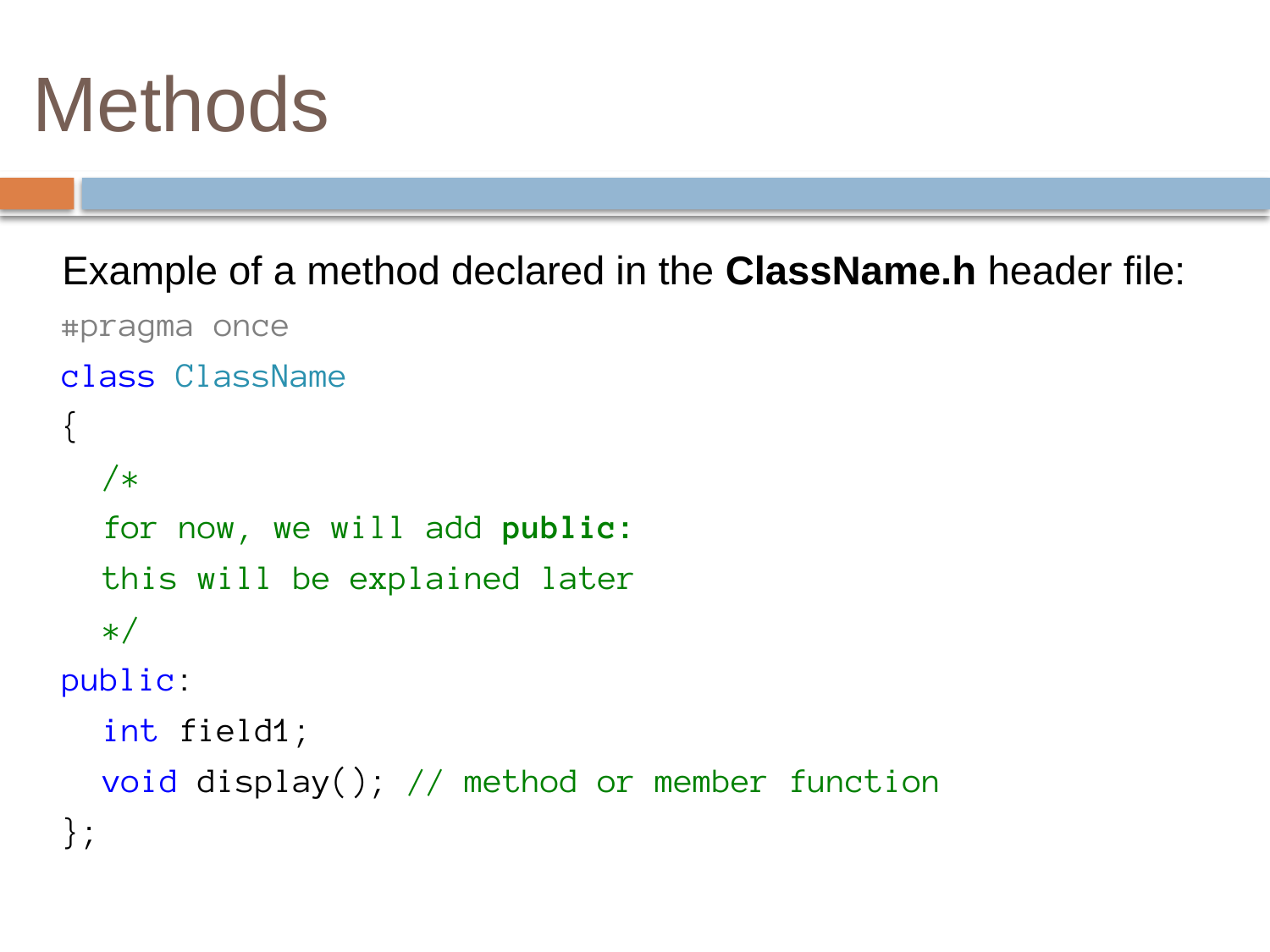

# Methods
Example of a method declared in the ClassName.h header file:
#pragma once
class ClassName
{
	/*
		for now, we will add public:
		this will be explained later
	*/
public:
	int field1;
	void display(); // method or member function
};